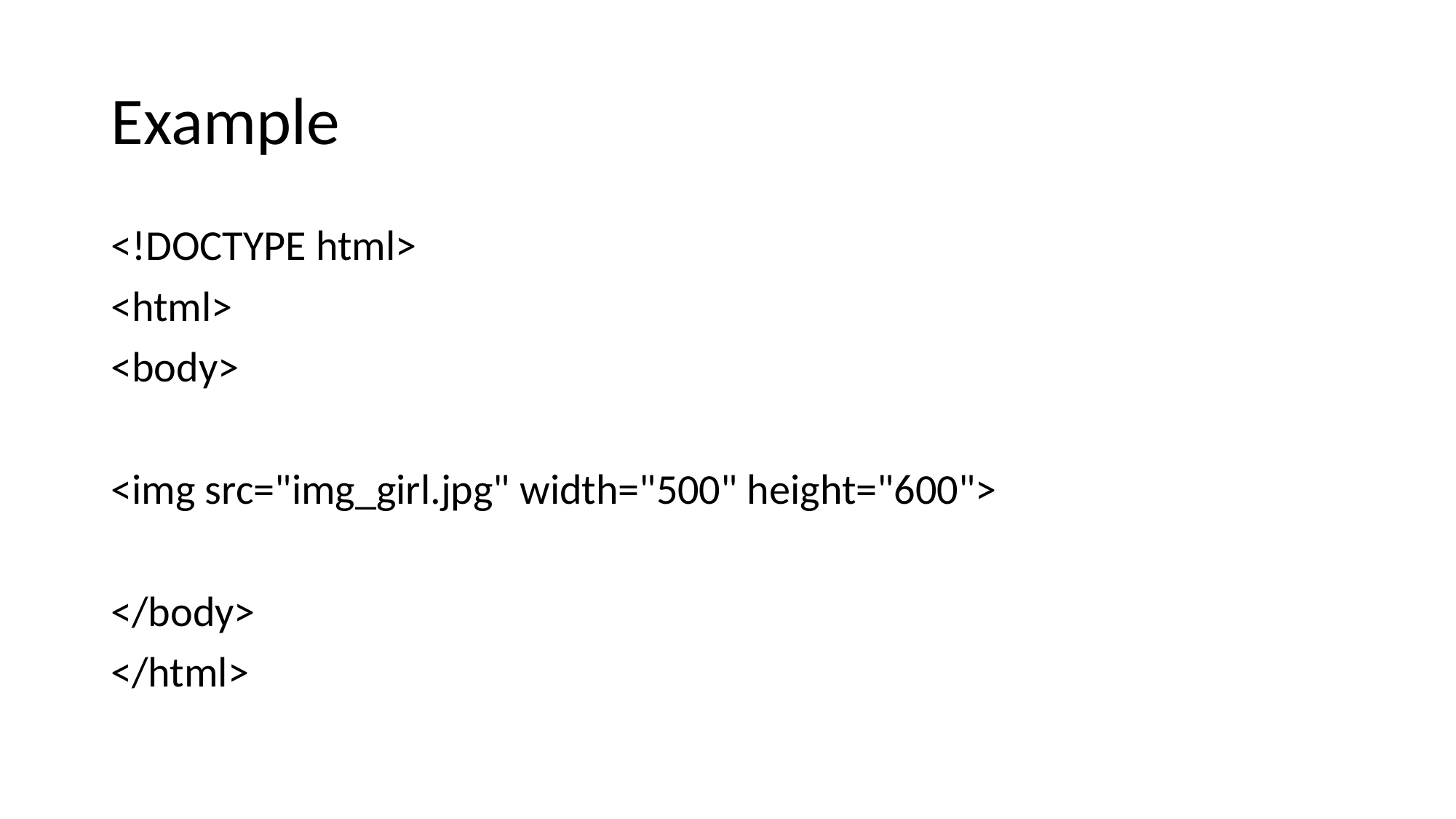

# Example
<!DOCTYPE html>
<html>
<body>

<img src="img_girl.jpg" width="500" height="600">

</body>
</html>